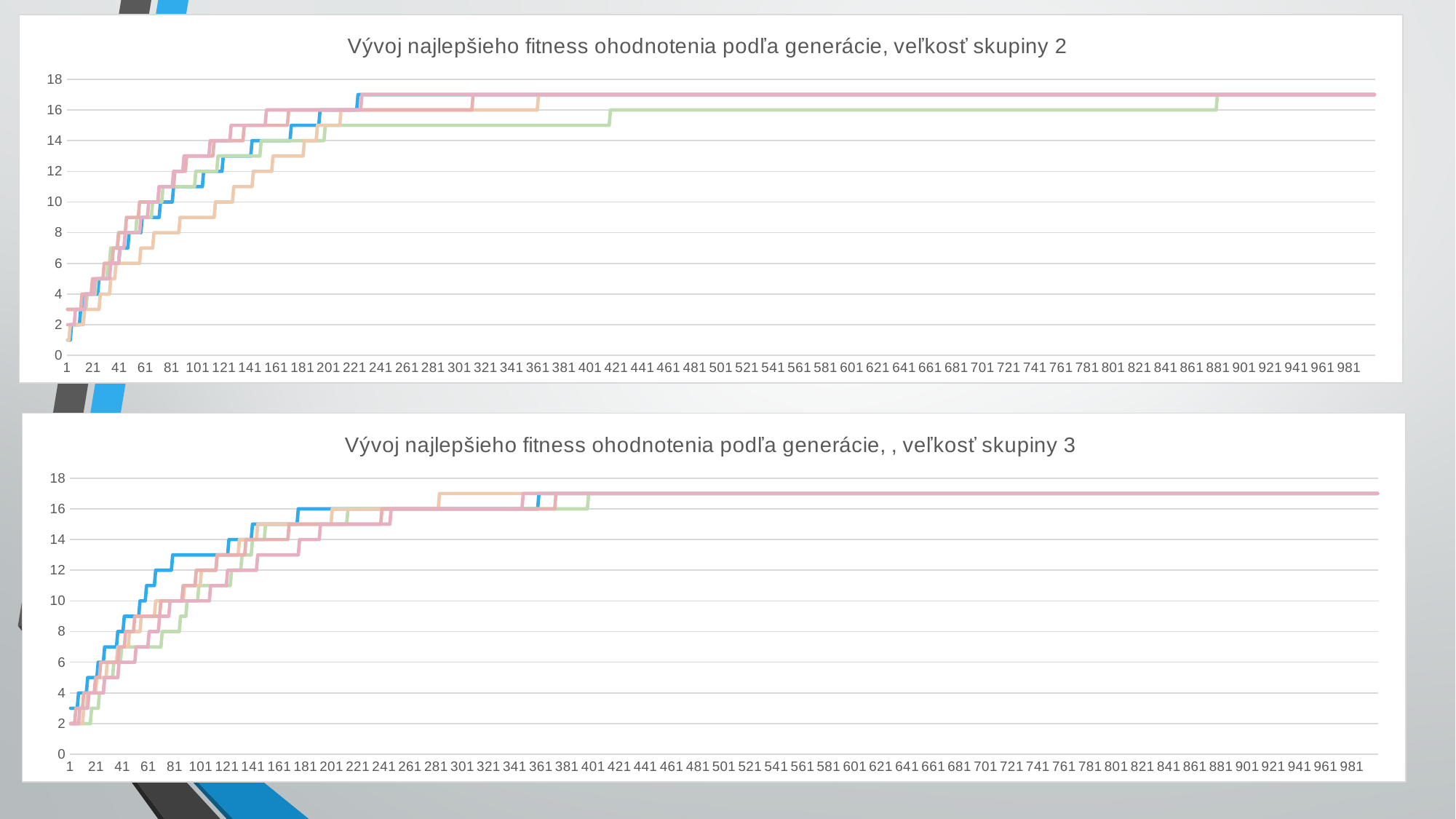

### Chart: Vývoj najlepšieho fitness ohodnotenia podľa generácie, veľkosť skupiny 2

| Category |  |  |  |  |  |
|---|---|---|---|---|---|

### Chart: Vývoj najlepšieho fitness ohodnotenia podľa generácie, , veľkosť skupiny 3

| Category |  |  |  |  |  |
|---|---|---|---|---|---|